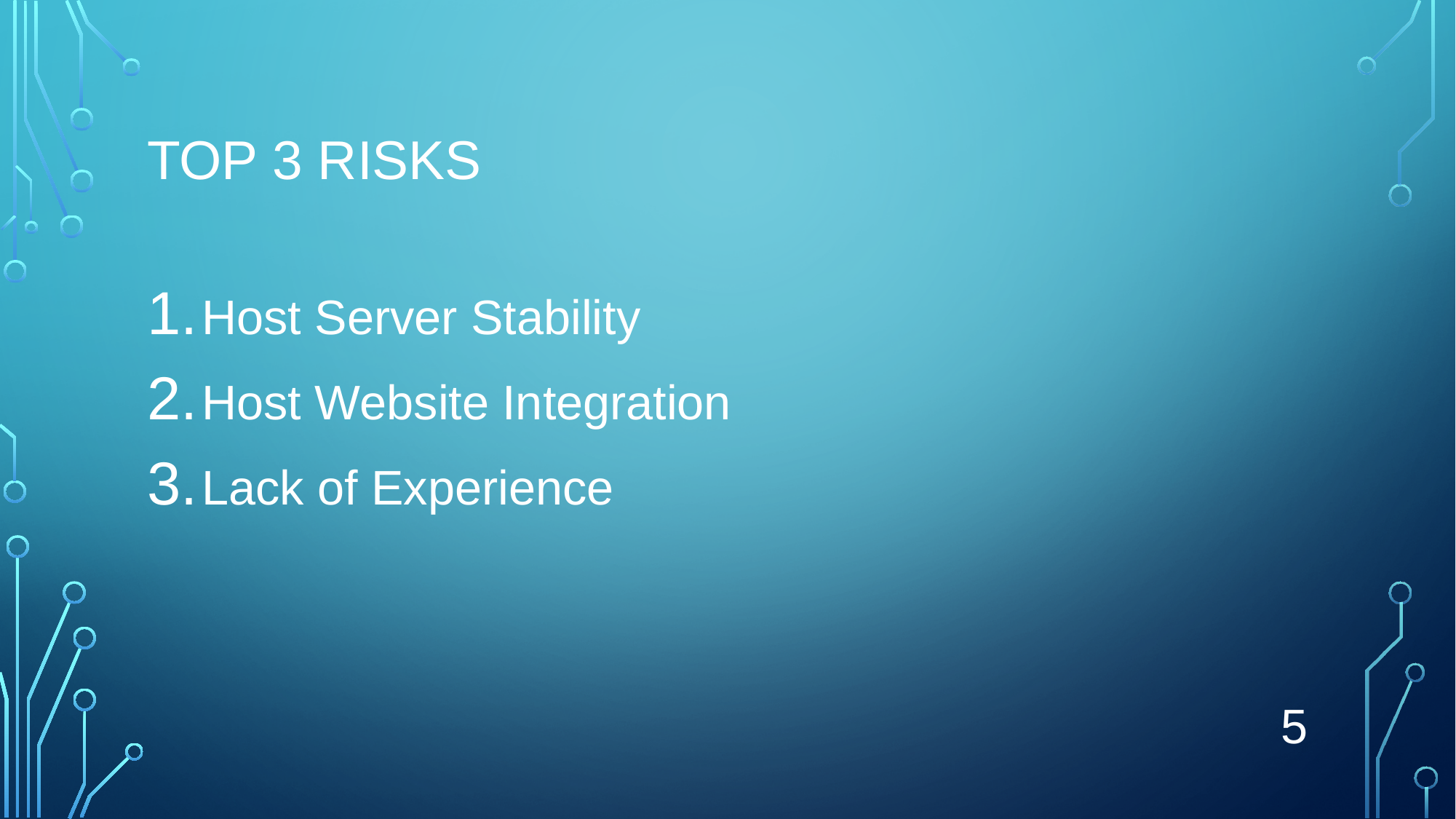

# Top 3 Risks
Host Server Stability
Host Website Integration
Lack of Experience
5